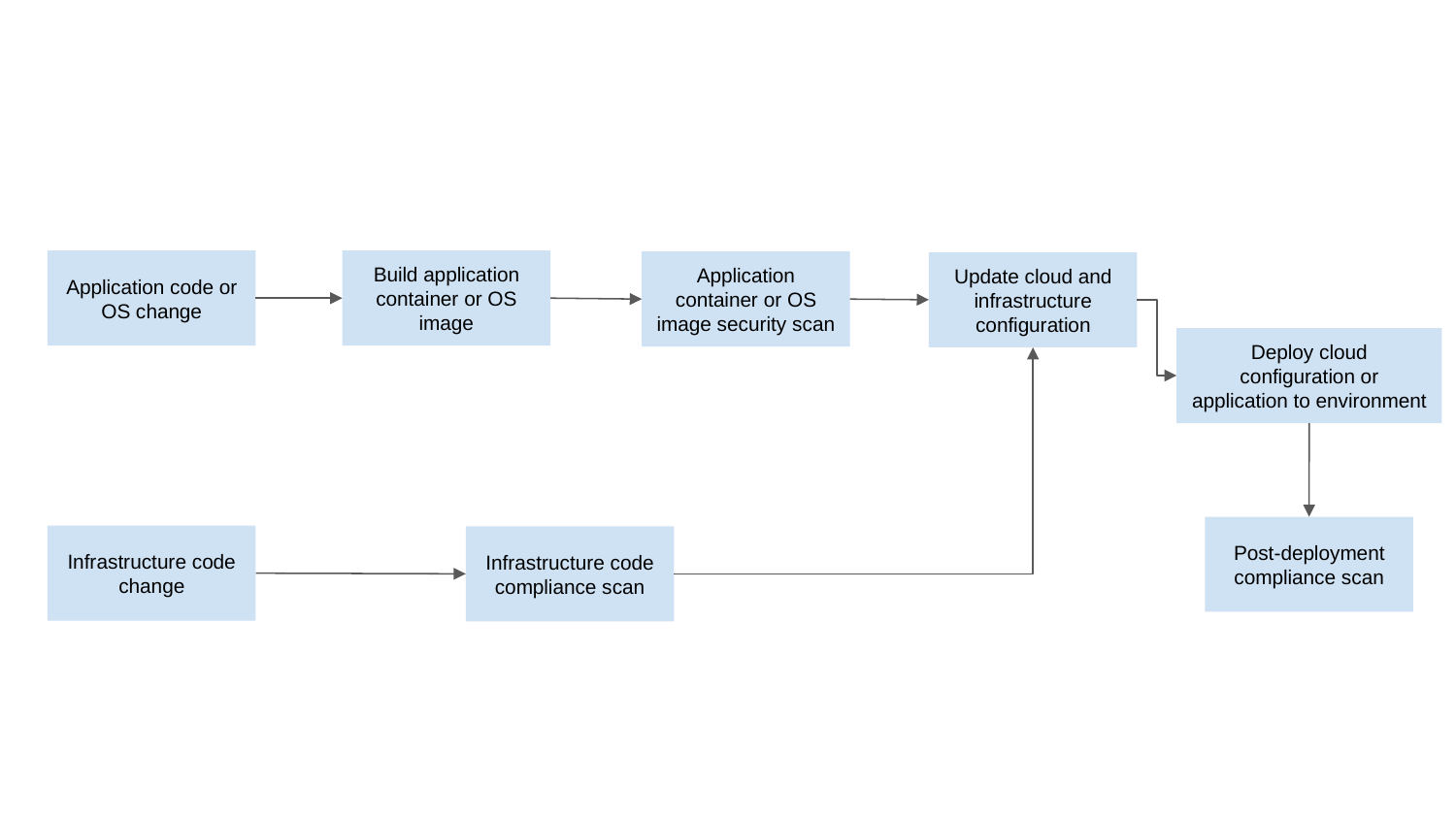

Application code or OS change
Build application container or OS image
Application container or OS image security scan
Update cloud and infrastructure configuration
Deploy cloud configuration or application to environment
Post-deployment compliance scan
Infrastructure code change
Infrastructure code compliance scan